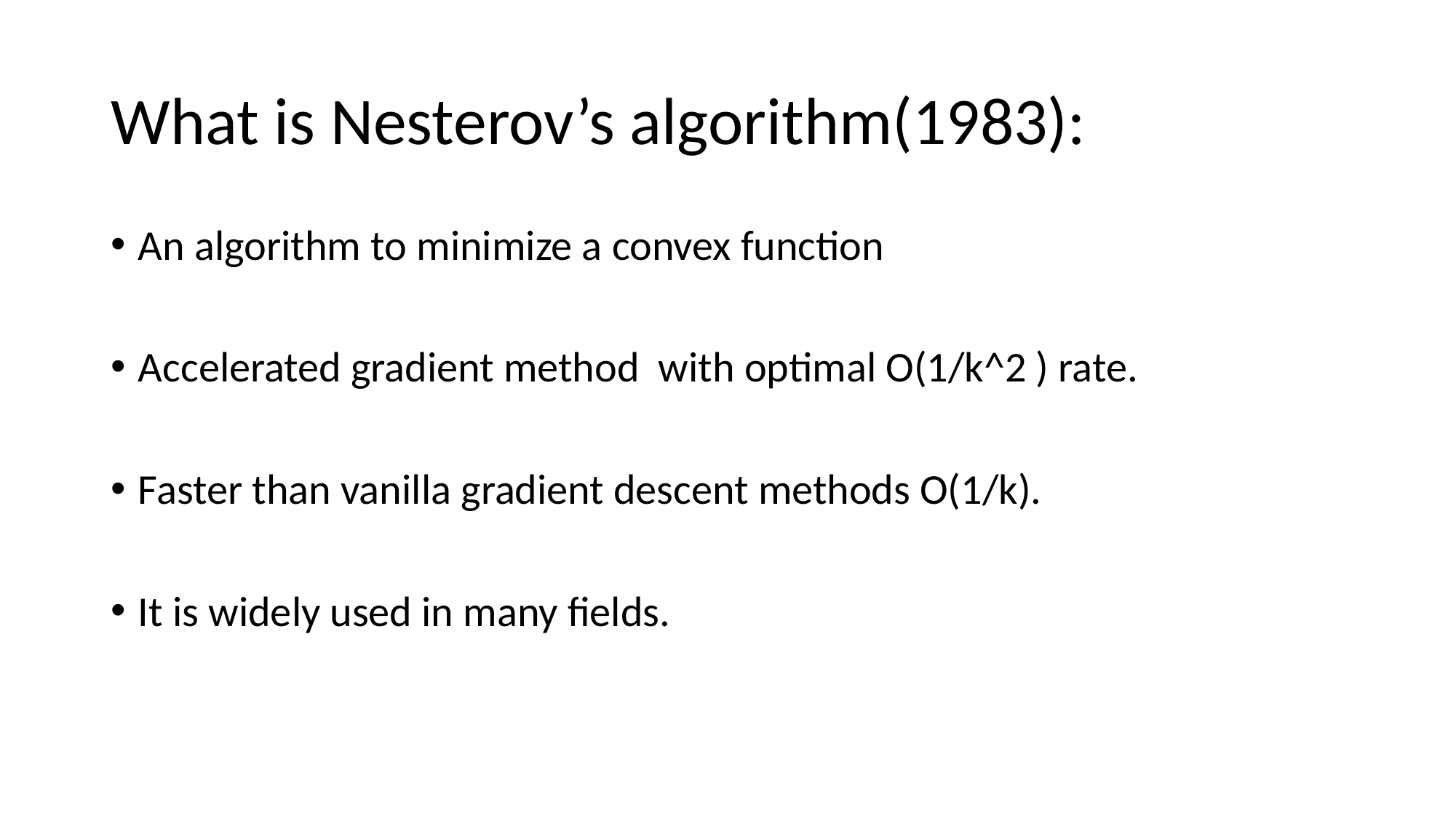

# What is Nesterov’s algorithm(1983):
An algorithm to minimize a convex function

Accelerated gradient method  with optimal O(1/k^2 ) rate.

Faster than vanilla gradient descent methods O(1/k).

It is widely used in many fields.